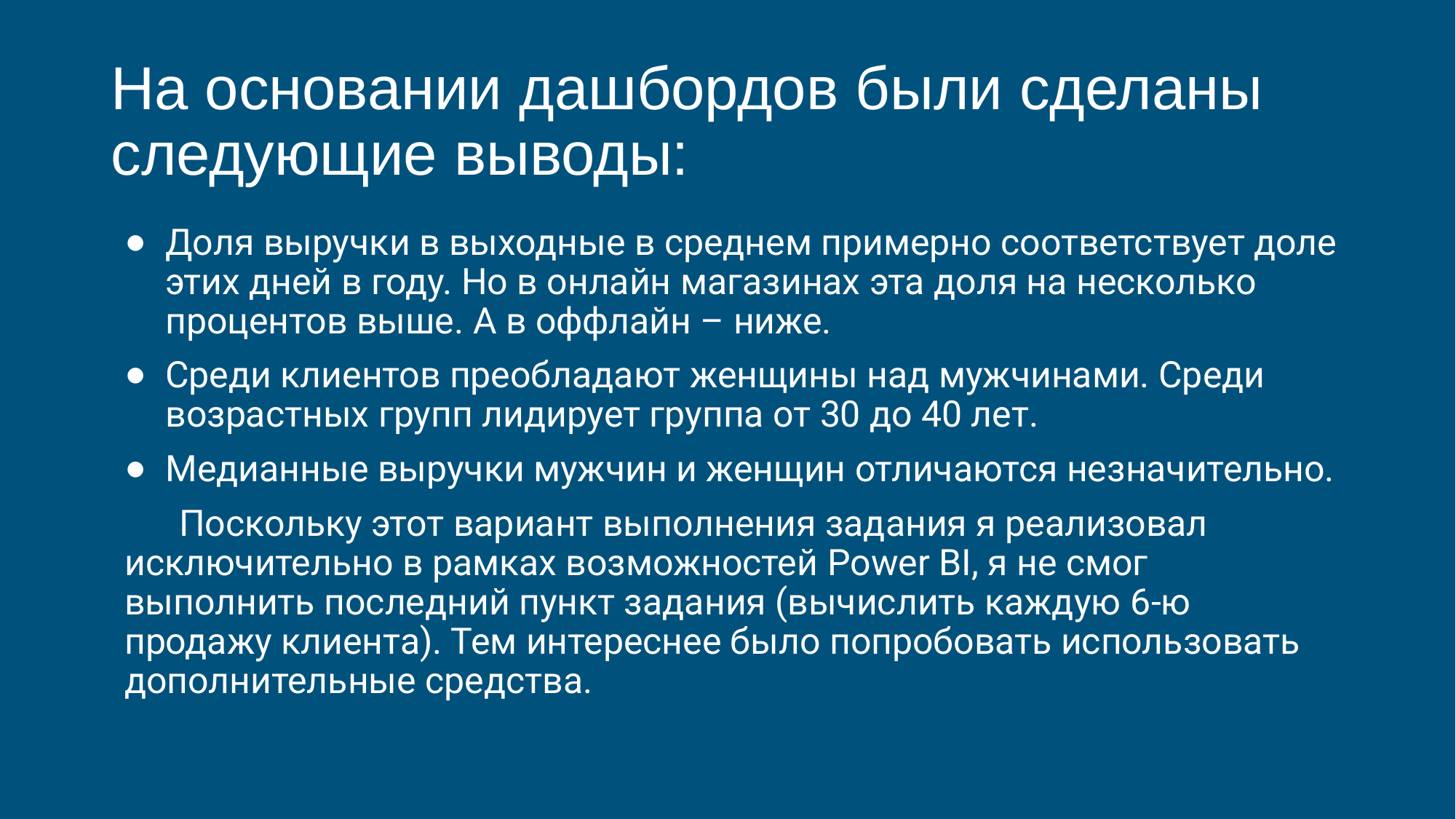

# На основании дашбордов были сделаны следующие выводы:
Доля выручки в выходные в среднем примерно соответствует доле этих дней в году. Но в онлайн магазинах эта доля на несколько процентов выше. А в оффлайн – ниже.
Среди клиентов преобладают женщины над мужчинами. Среди возрастных групп лидирует группа от 30 до 40 лет.
Медианные выручки мужчин и женщин отличаются незначительно.
Поскольку этот вариант выполнения задания я реализовал исключительно в рамках возможностей Power BI, я не смог выполнить последний пункт задания (вычислить каждую 6-ю продажу клиента). Тем интереснее было попробовать использовать дополнительные средства.